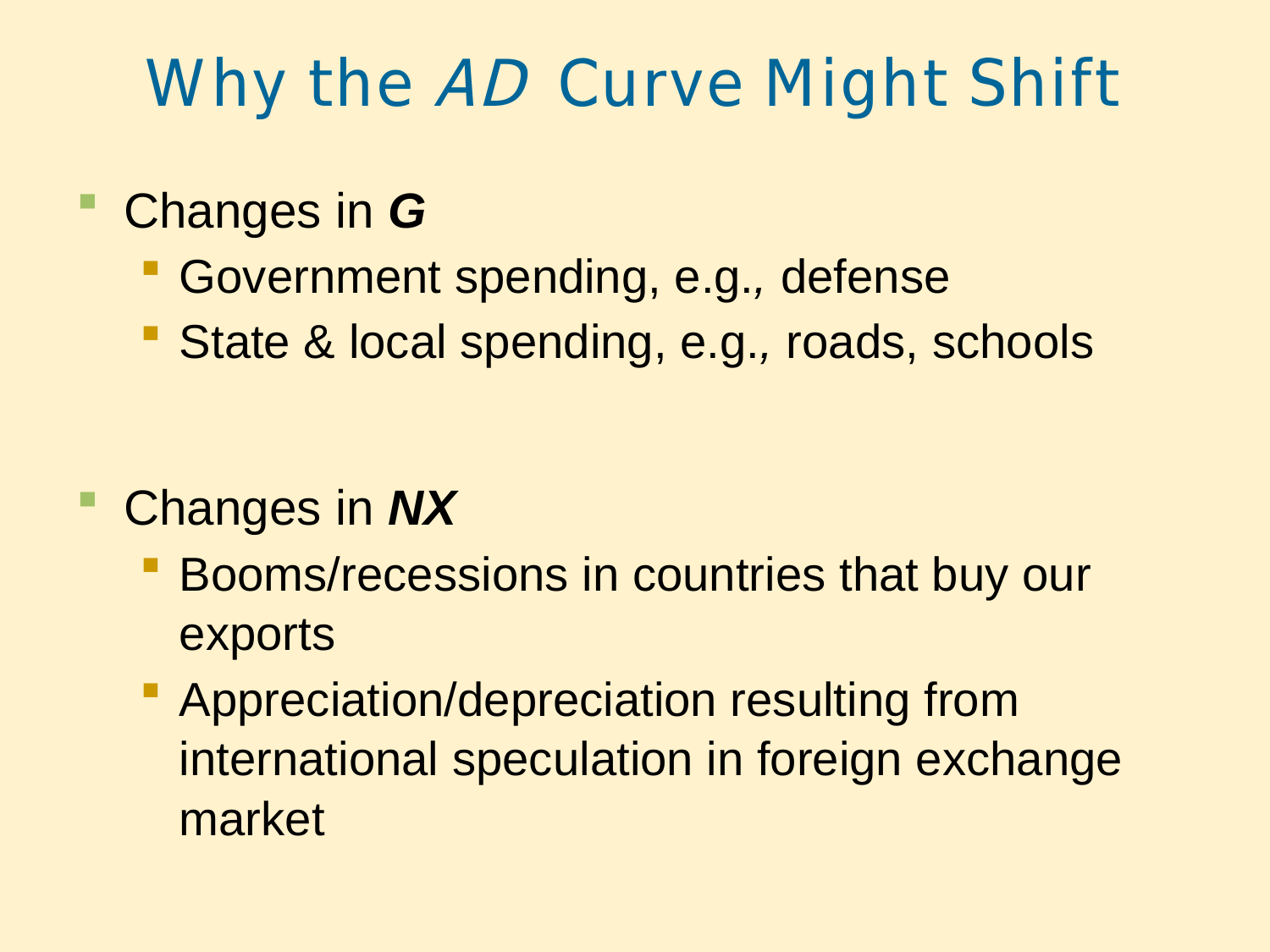

Changes in G
Government spending, e.g., defense
State & local spending, e.g., roads, schools

Changes in NX
Booms/recessions in countries that buy our exports
Appreciation/depreciation resulting from international speculation in foreign exchange market
Why the AD  Curve Might Shift